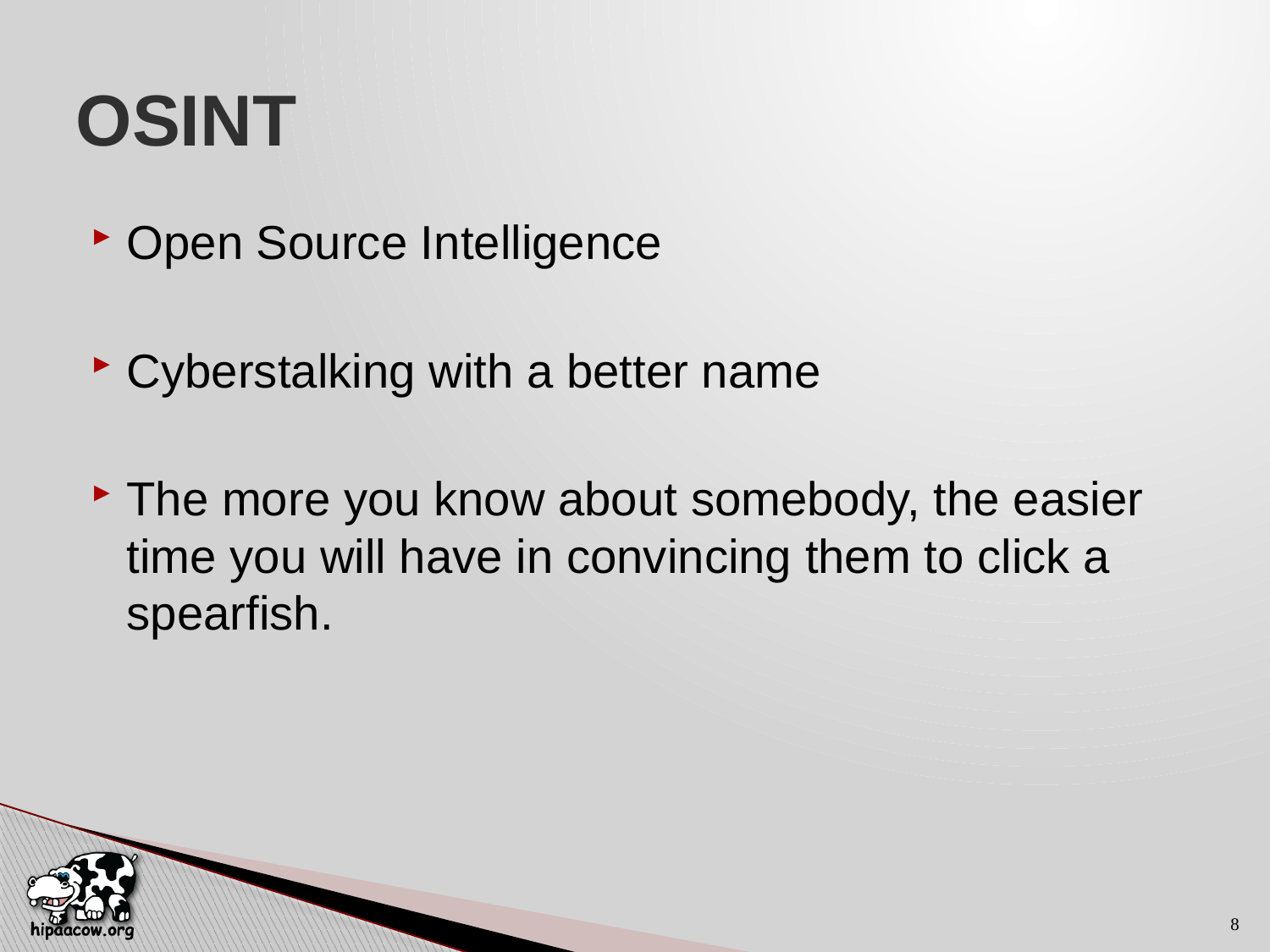

# OSINT
Open Source Intelligence

Cyberstalking with a better name

The more you know about somebody, the easier time you will have in convincing them to click a spearfish.
8